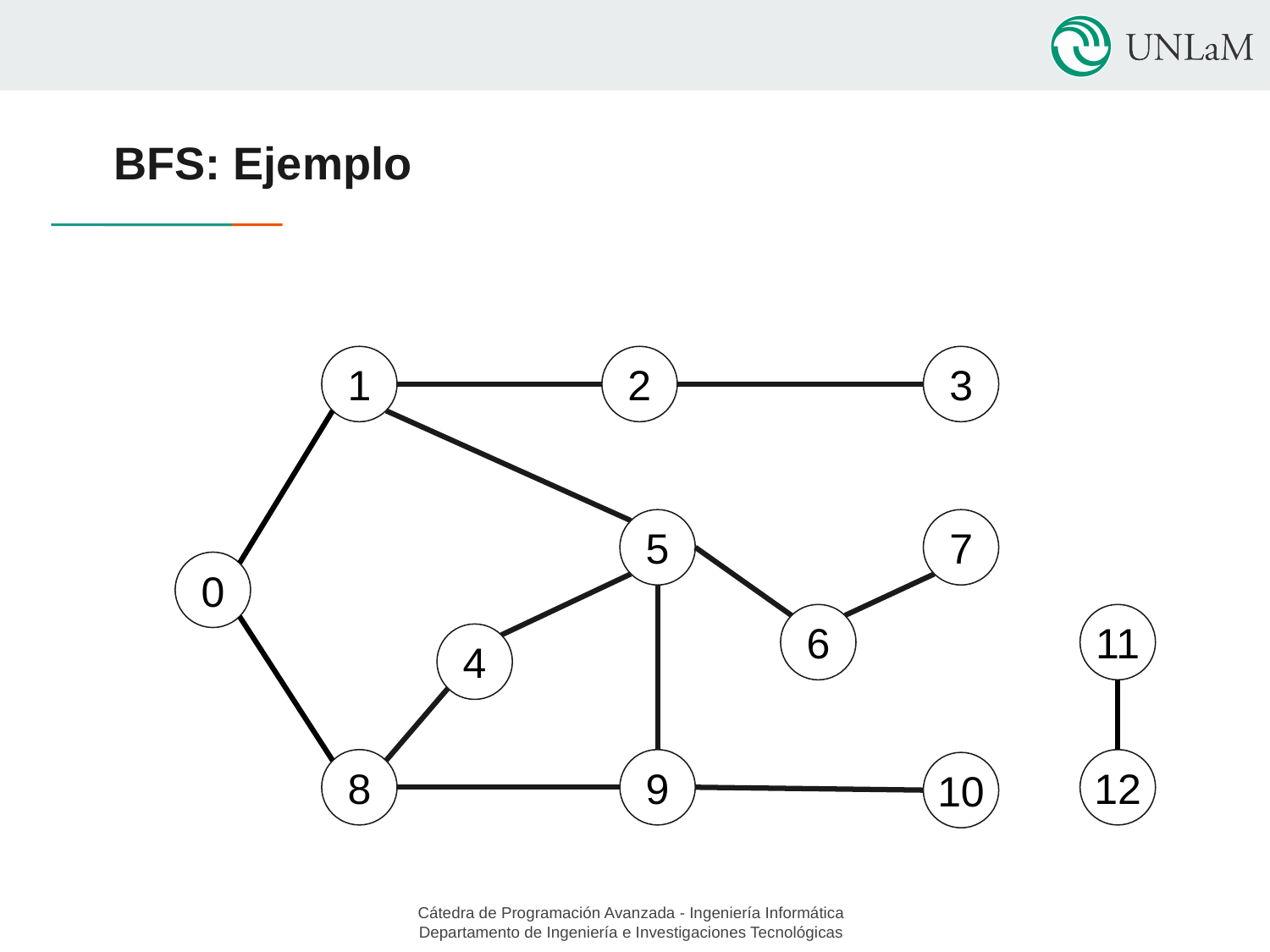

# BFS: Ejemplo
1
2
3
5
7
0
11
6
4
12
8
9
10